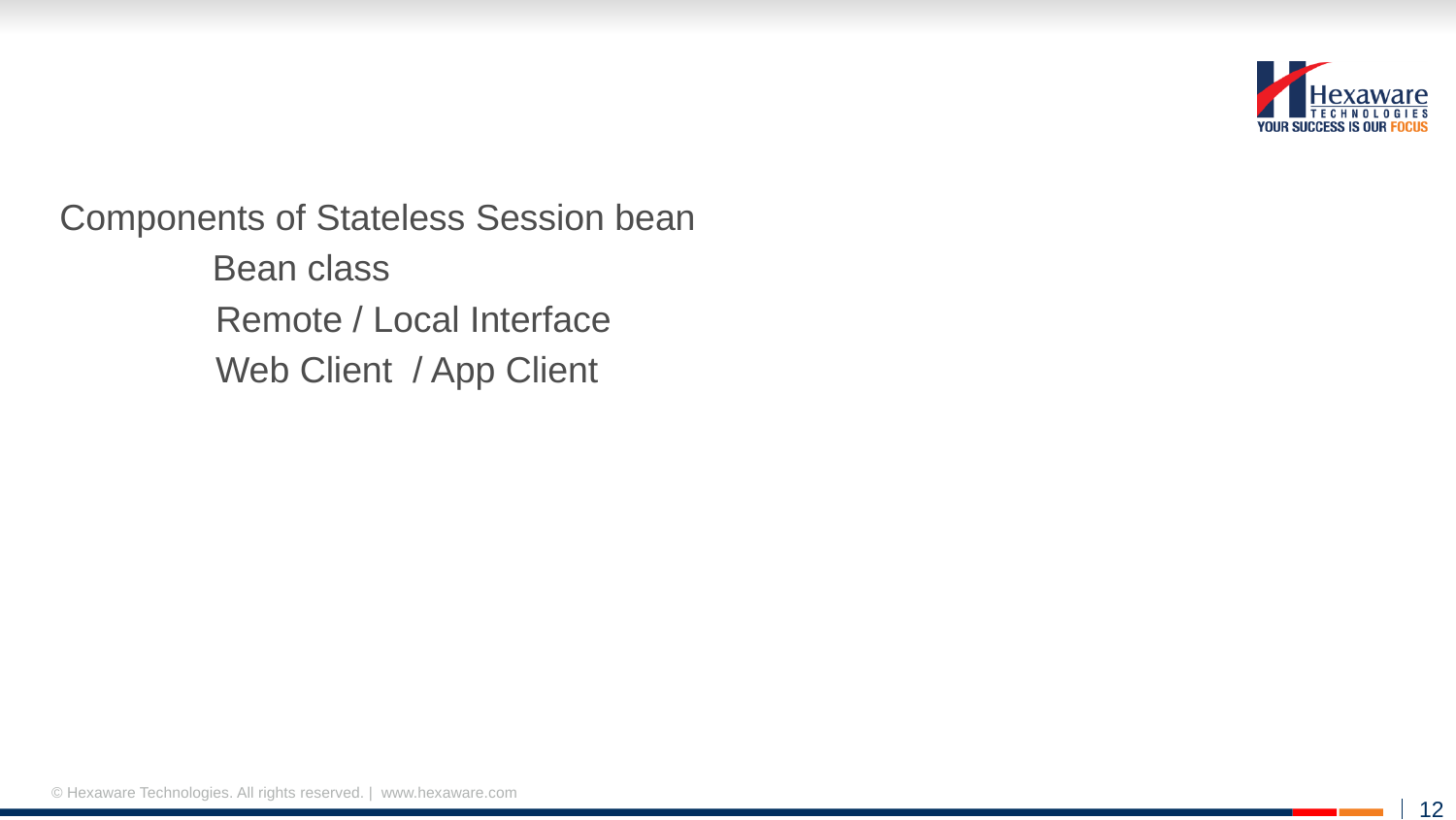

#
Components of Stateless Session bean
               Bean class
	 Remote / Local Interface
	 Web Client  / App Client